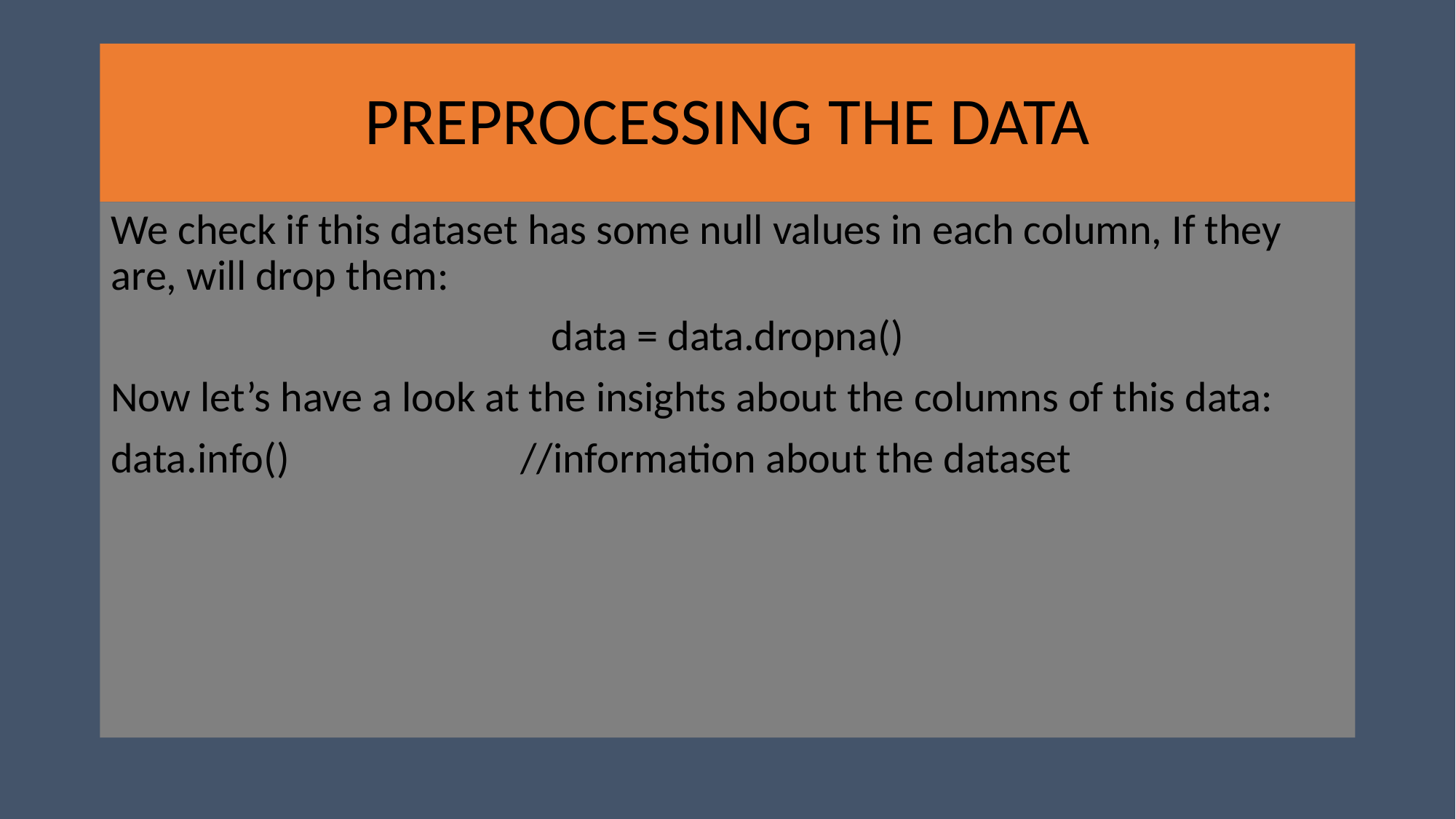

# PREPROCESSING THE DATA
We check if this dataset has some null values in each column, If they are, will drop them:
data = data.dropna()
Now let’s have a look at the insights about the columns of this data:
data.info()                        //information about the dataset